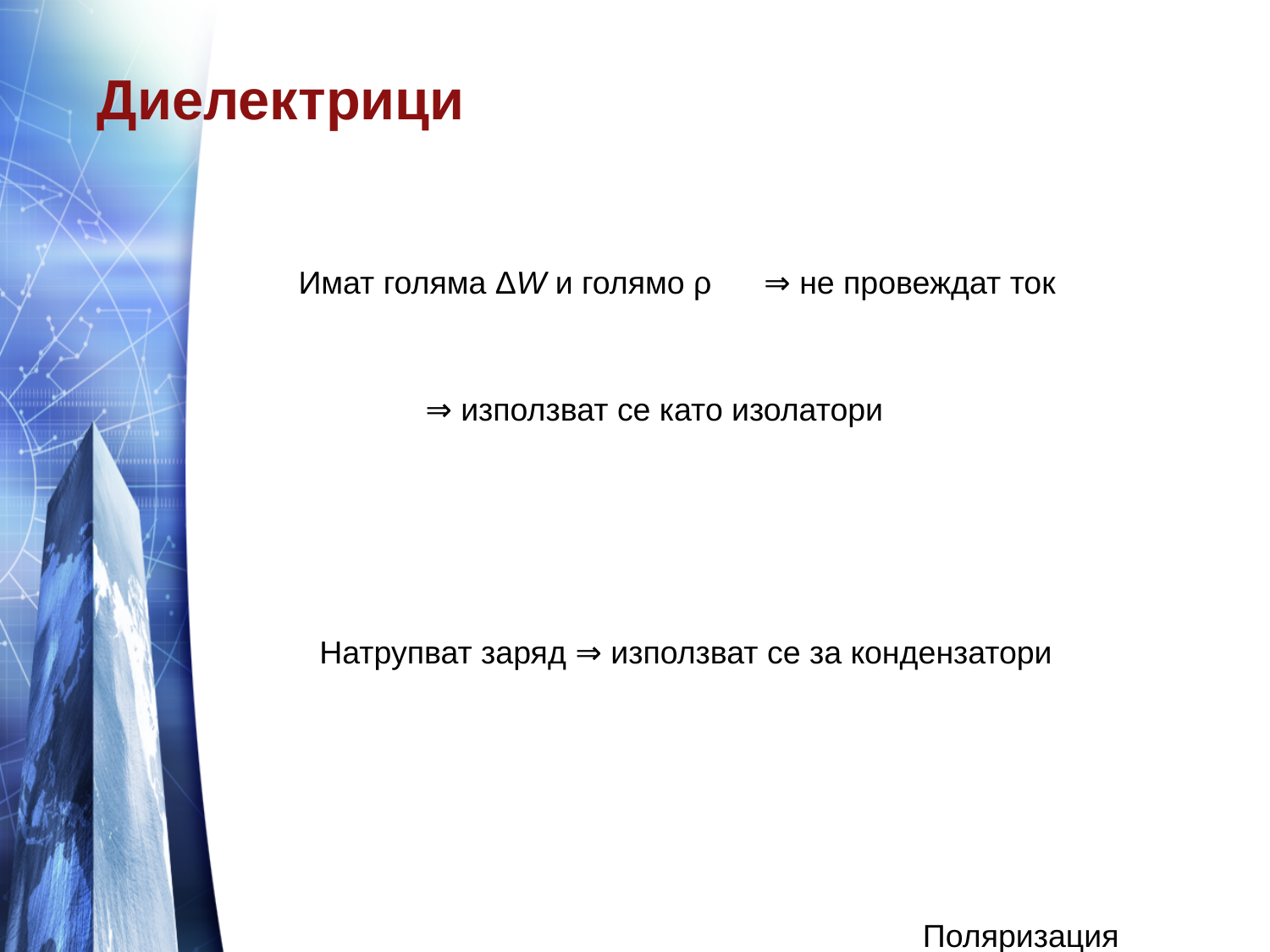

# Диелектрици
Имат голяма ΔW и голямо ρ
⇒ не провеждат ток
⇒ използват се като изолатори
Натрупват заряд ⇒ използват се за кондензатори
Поляризация